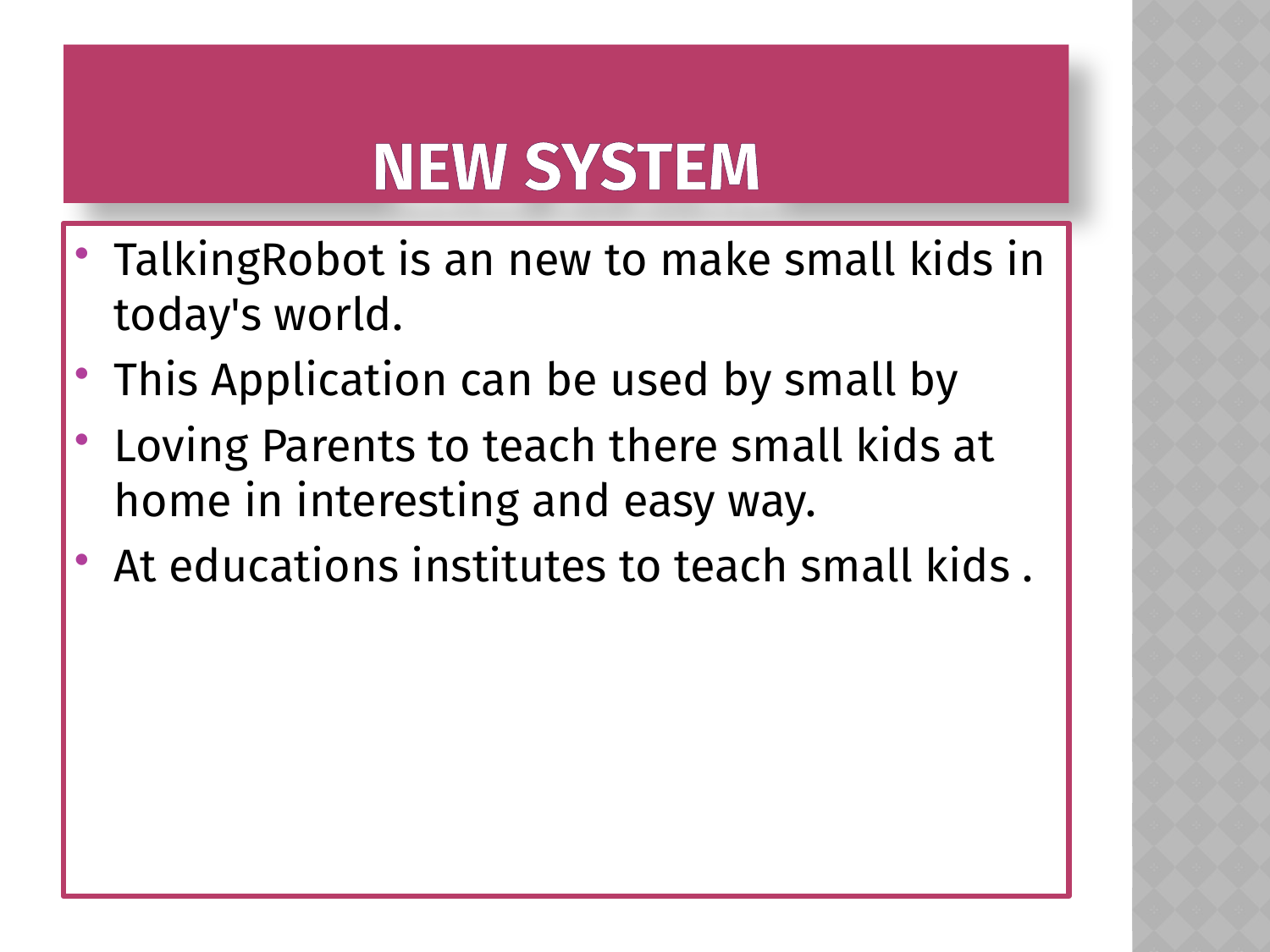

# New system
TalkingRobot is an new to make small kids in today's world.
This Application can be used by small by
Loving Parents to teach there small kids at home in interesting and easy way.
At educations institutes to teach small kids .